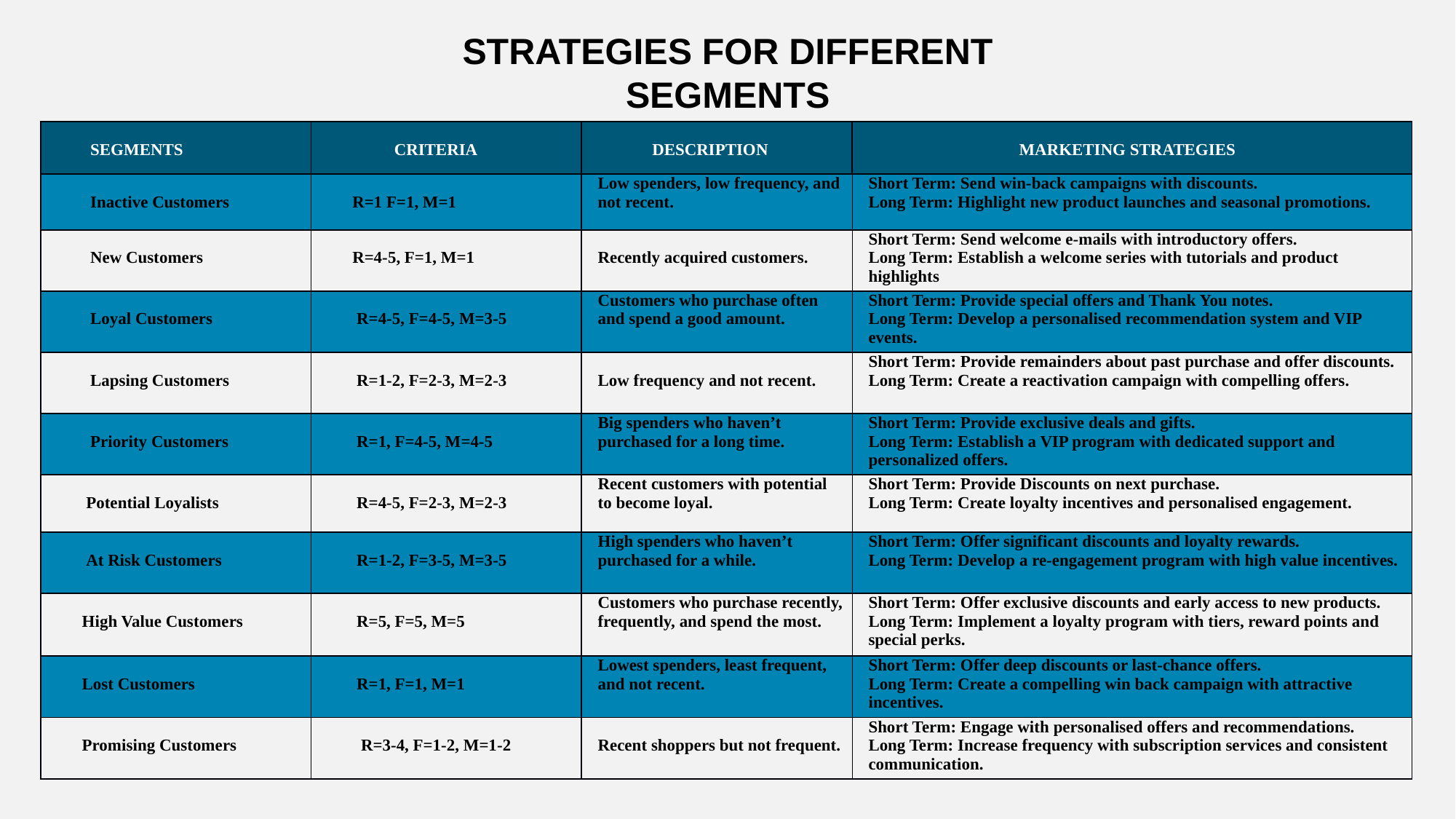

STRATEGIES FOR DIFFERENT SEGMENTS
| SEGMENTS | CRITERIA | DESCRIPTION | MARKETING STRATEGIES |
| --- | --- | --- | --- |
| Inactive Customers | R=1 F=1, M=1 | Low spenders, low frequency, and not recent. | Short Term: Send win-back campaigns with discounts. Long Term: Highlight new product launches and seasonal promotions. |
| New Customers | R=4-5, F=1, M=1 | Recently acquired customers. | Short Term: Send welcome e-mails with introductory offers. Long Term: Establish a welcome series with tutorials and product highlights |
| Loyal Customers | R=4-5, F=4-5, M=3-5 | Customers who purchase often and spend a good amount. | Short Term: Provide special offers and Thank You notes. Long Term: Develop a personalised recommendation system and VIP events. |
| Lapsing Customers | R=1-2, F=2-3, M=2-3 | Low frequency and not recent. | Short Term: Provide remainders about past purchase and offer discounts. Long Term: Create a reactivation campaign with compelling offers. |
| Priority Customers | R=1, F=4-5, M=4-5 | Big spenders who haven’t purchased for a long time. | Short Term: Provide exclusive deals and gifts. Long Term: Establish a VIP program with dedicated support and personalized offers. |
| Potential Loyalists | R=4-5, F=2-3, M=2-3 | Recent customers with potential to become loyal. | Short Term: Provide Discounts on next purchase. Long Term: Create loyalty incentives and personalised engagement. |
| At Risk Customers | R=1-2, F=3-5, M=3-5 | High spenders who haven’t purchased for a while. | Short Term: Offer significant discounts and loyalty rewards. Long Term: Develop a re-engagement program with high value incentives. |
| High Value Customers | R=5, F=5, M=5 | Customers who purchase recently, frequently, and spend the most. | Short Term: Offer exclusive discounts and early access to new products. Long Term: Implement a loyalty program with tiers, reward points and special perks. |
| Lost Customers | R=1, F=1, M=1 | Lowest spenders, least frequent, and not recent. | Short Term: Offer deep discounts or last-chance offers. Long Term: Create a compelling win back campaign with attractive incentives. |
| Promising Customers | R=3-4, F=1-2, M=1-2 | Recent shoppers but not frequent. | Short Term: Engage with personalised offers and recommendations. Long Term: Increase frequency with subscription services and consistent communication. |